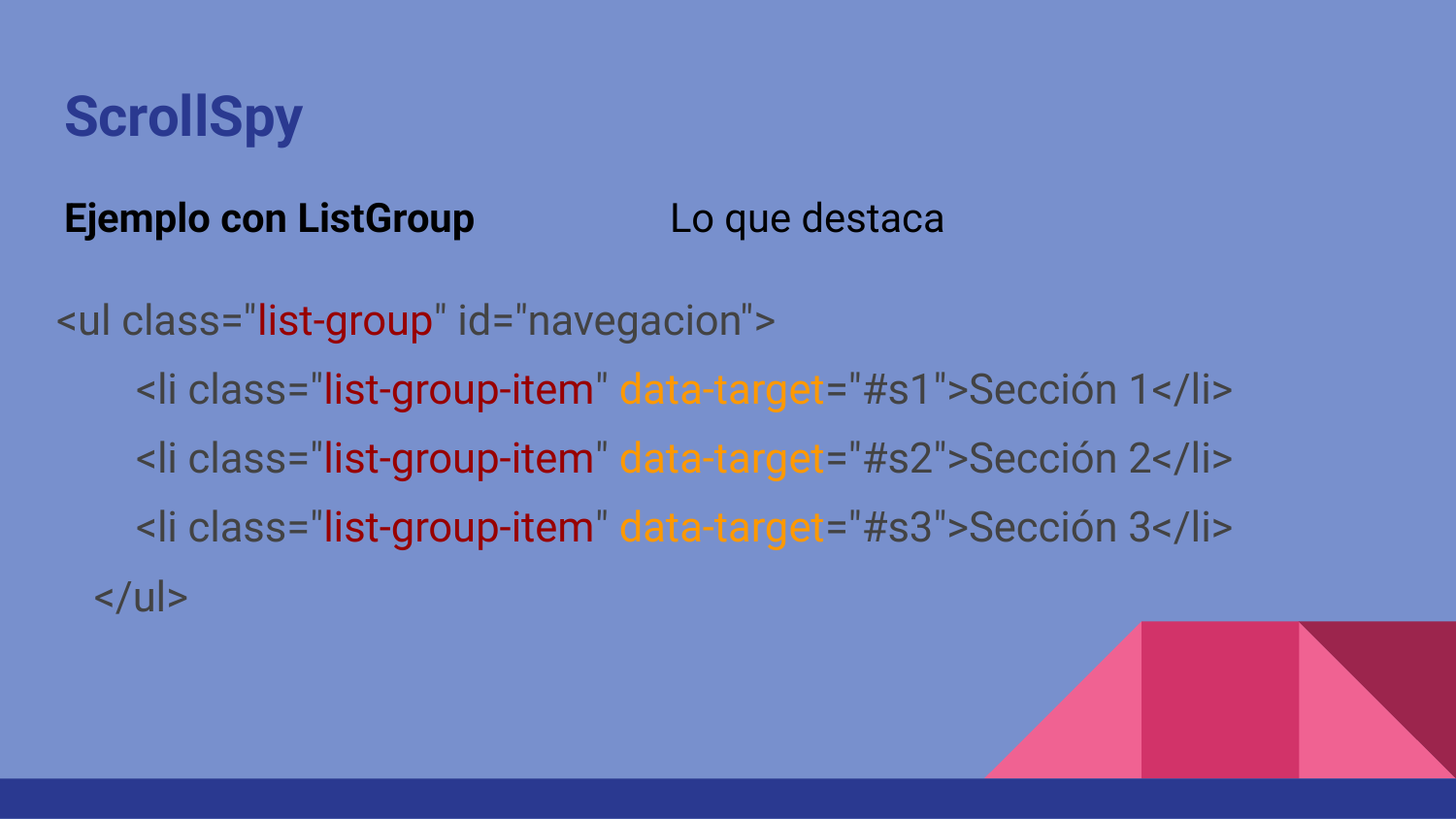

# ScrollSpy
Ejemplo con ListGroup
Lo que destaca
 <ul class="list-group" id="navegacion">
        <li class="list-group-item" data-target="#s1">Sección 1</li>
        <li class="list-group-item" data-target="#s2">Sección 2</li>
        <li class="list-group-item" data-target="#s3">Sección 3</li>
    </ul>